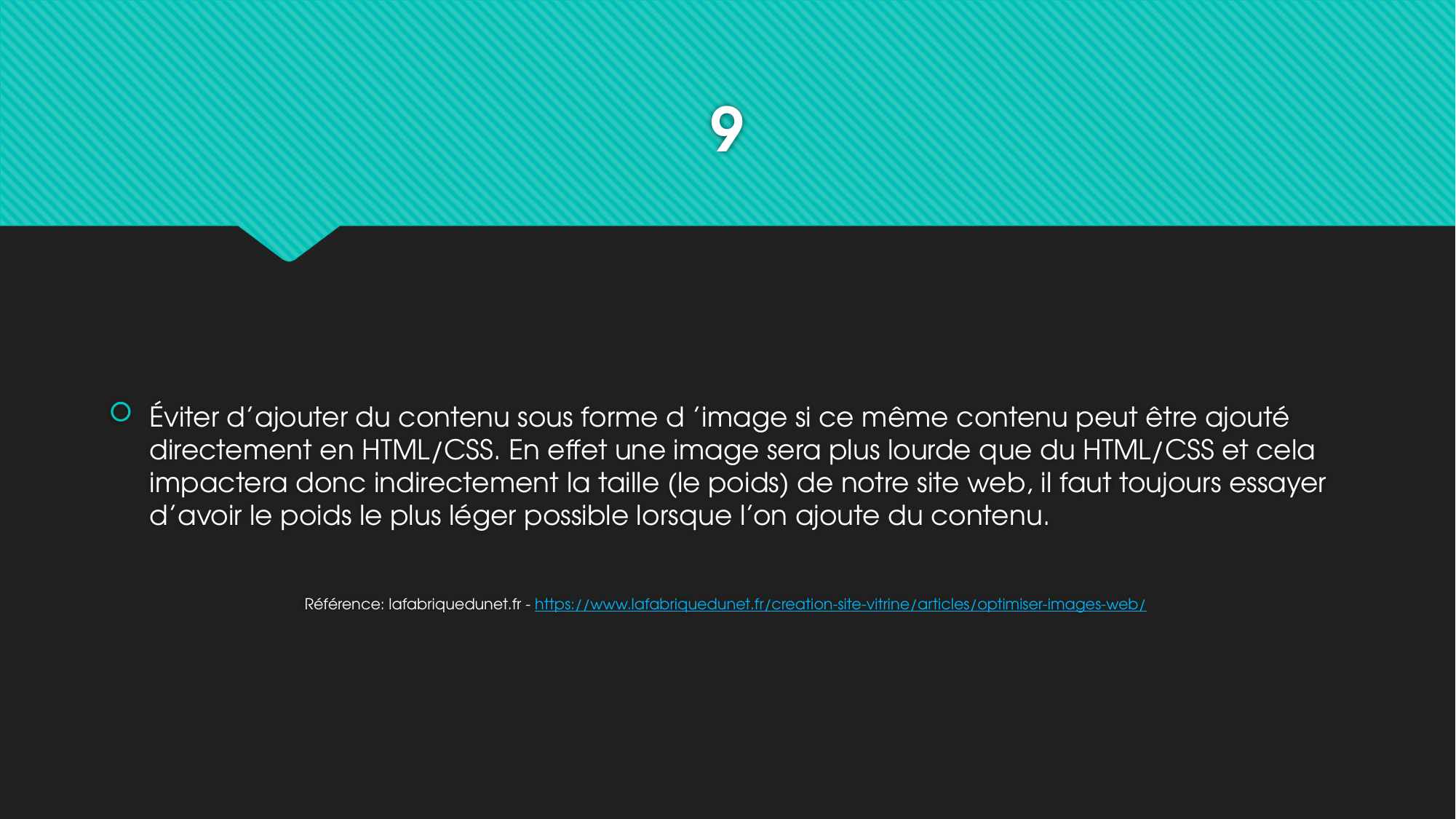

# 9

Éviter d’ajouter du contenu sous forme d ’image si ce même contenu peut être ajouté directement en HTML/CSS. En effet une image sera plus lourde que du HTML/CSS et cela impactera donc indirectement la taille (le poids) de notre site web, il faut toujours essayer d’avoir le poids le plus léger possible lorsque l’on ajoute du contenu.

Référence: lafabriquedunet.fr - https://www.lafabriquedunet.fr/creation-site-vitrine/articles/optimiser-images-web/